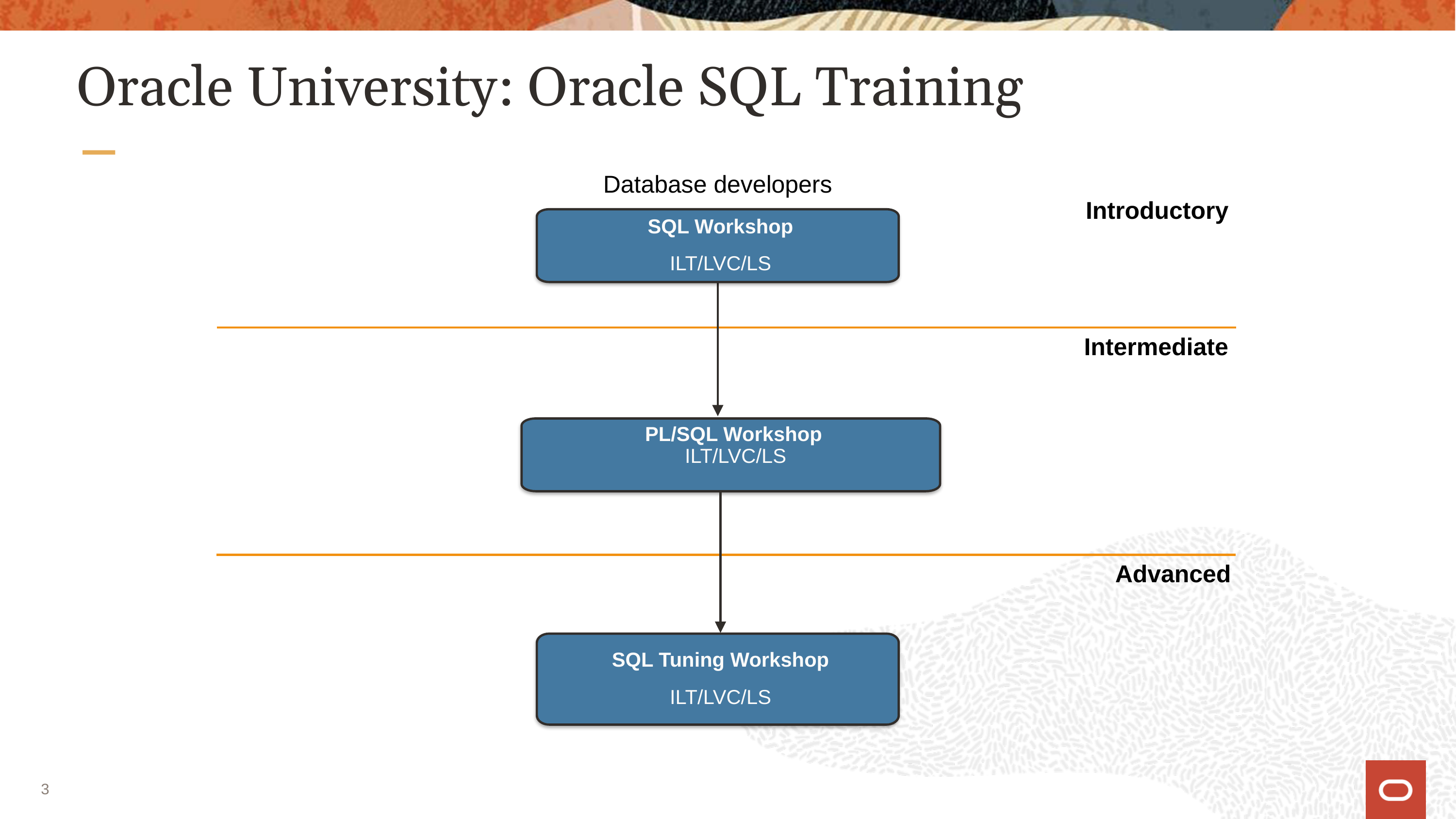

# Oracle University: Oracle SQL Training
Database developers
Introductory
SQL Workshop
ILT/LVC/LS

Intermediate
PL/SQL Workshop
 ILT/LVC/LS
Advanced
SQL Tuning Workshop
ILT/LVC/LS